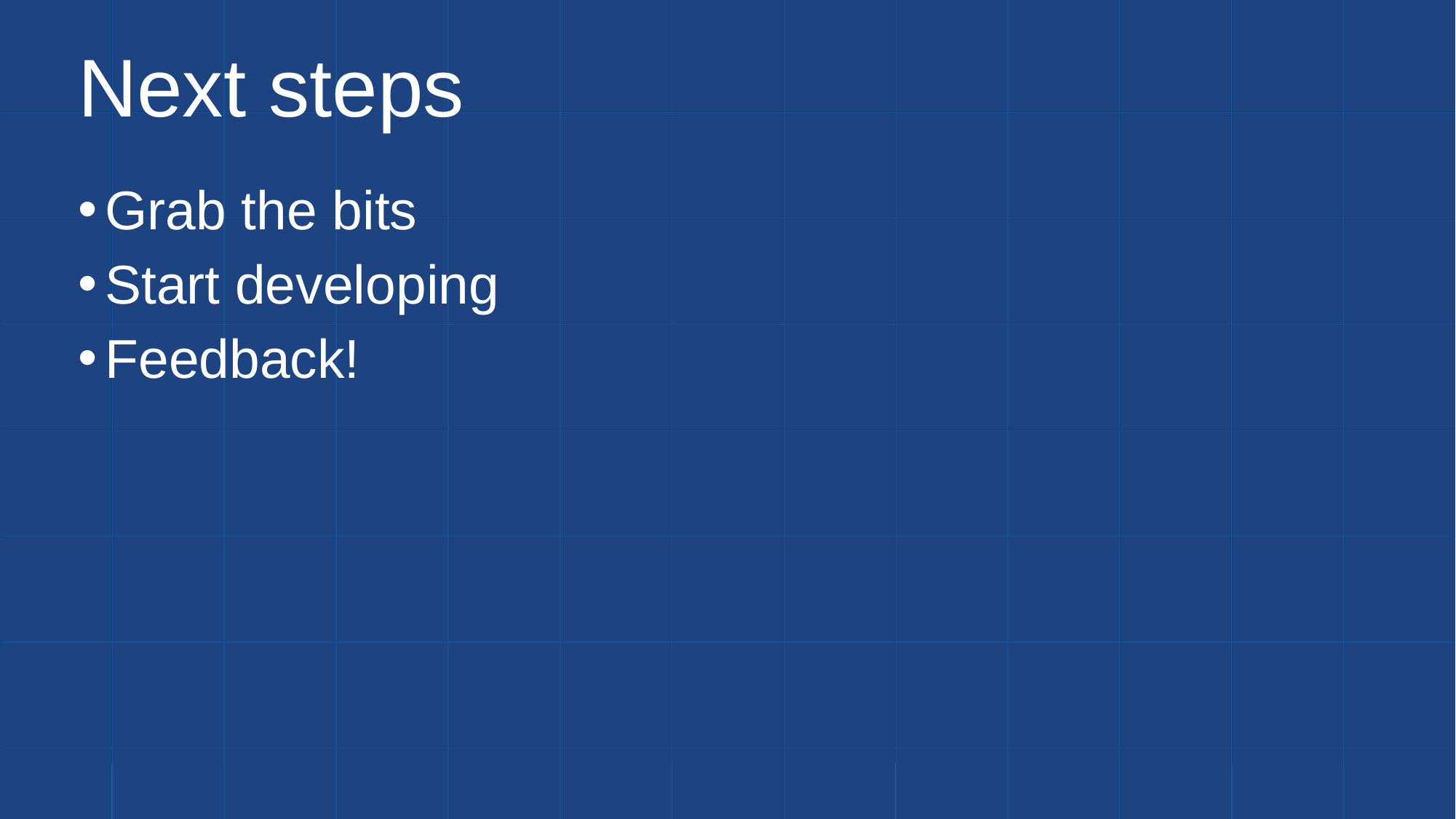

# Next steps
Grab the bits
Start developing
Feedback!